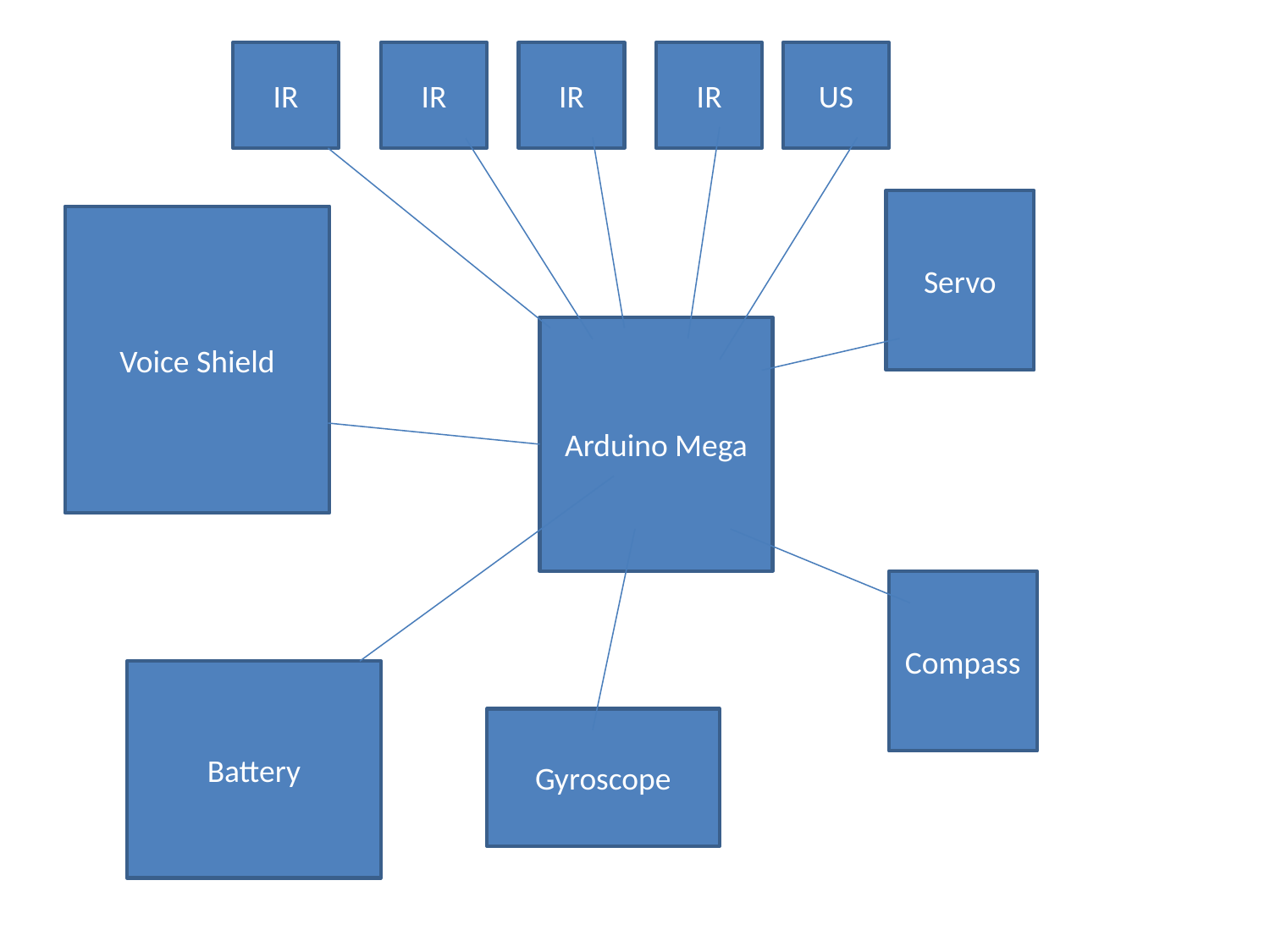

IR
IR
IR
IR
US
Servo
Voice Shield
Arduino Mega
Compass
Battery
Gyroscope